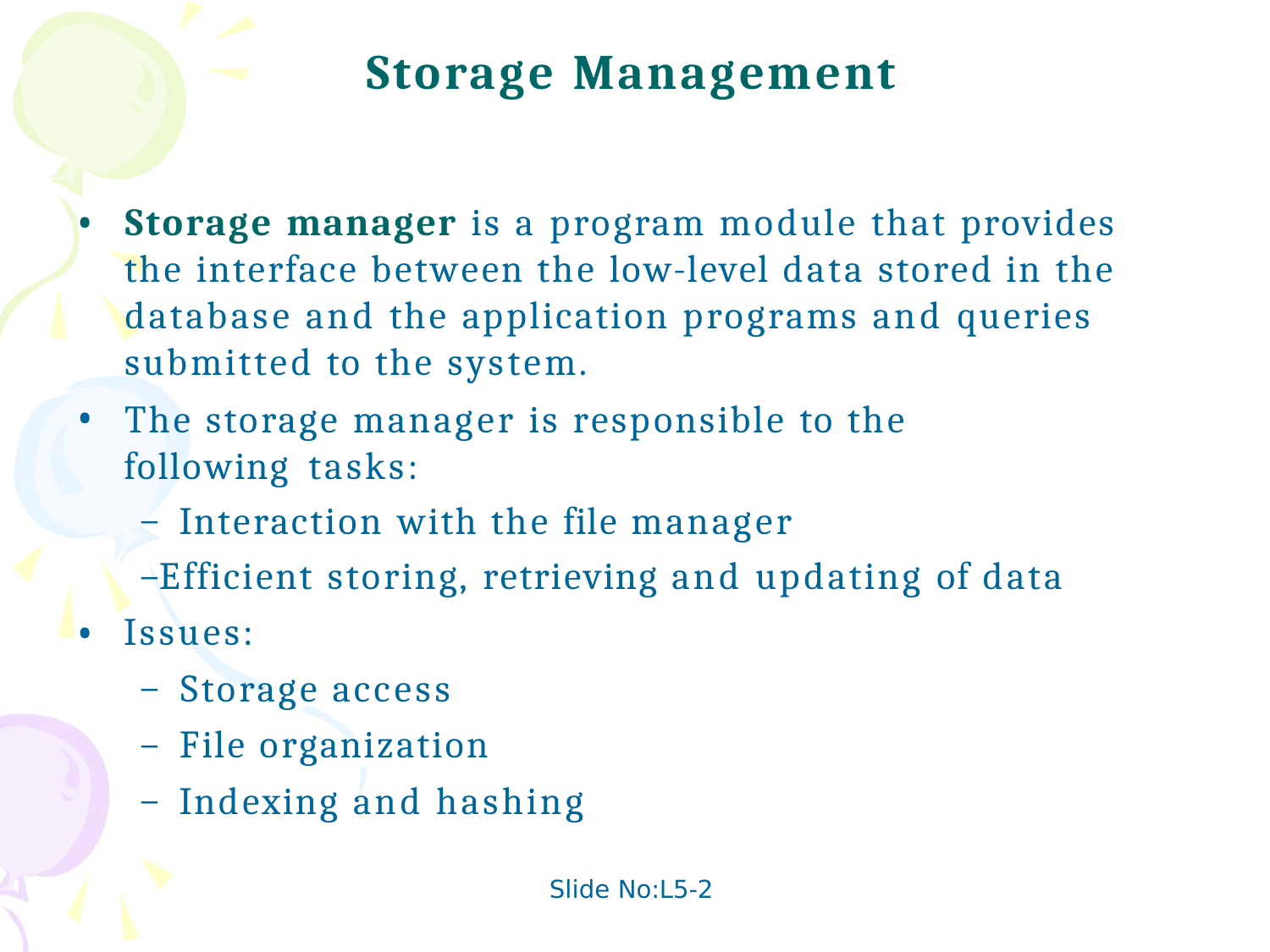

# Storage Management
•
Storage manager is a program module that provides  the interface between the low-level data stored in the  database and the application programs and queries  submitted to the system.
The storage manager is responsible to the following  tasks:
Interaction with the file manager
Efficient storing, retrieving and updating of data  Issues:
Storage access
File organization
Indexing and hashing
•
•
Slide No:L5-2